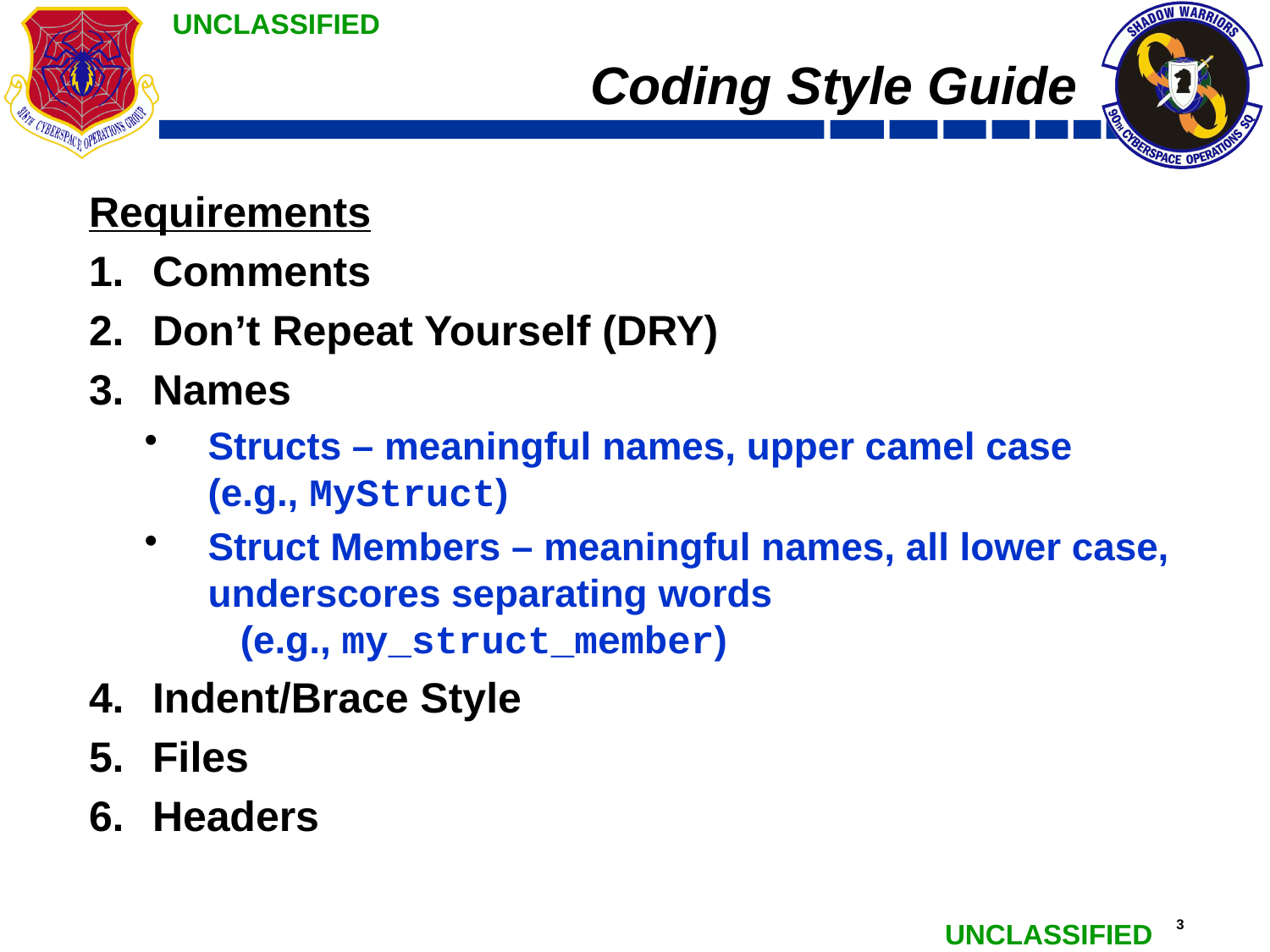

# Coding Style Guide
Requirements
Comments
Don’t Repeat Yourself (DRY)
Names
Structs – meaningful names, upper camel case           (e.g., MyStruct)
Struct Members – meaningful names, all lower case, underscores separating words                                             (e.g., my_struct_member)
Indent/Brace Style
Files
Headers